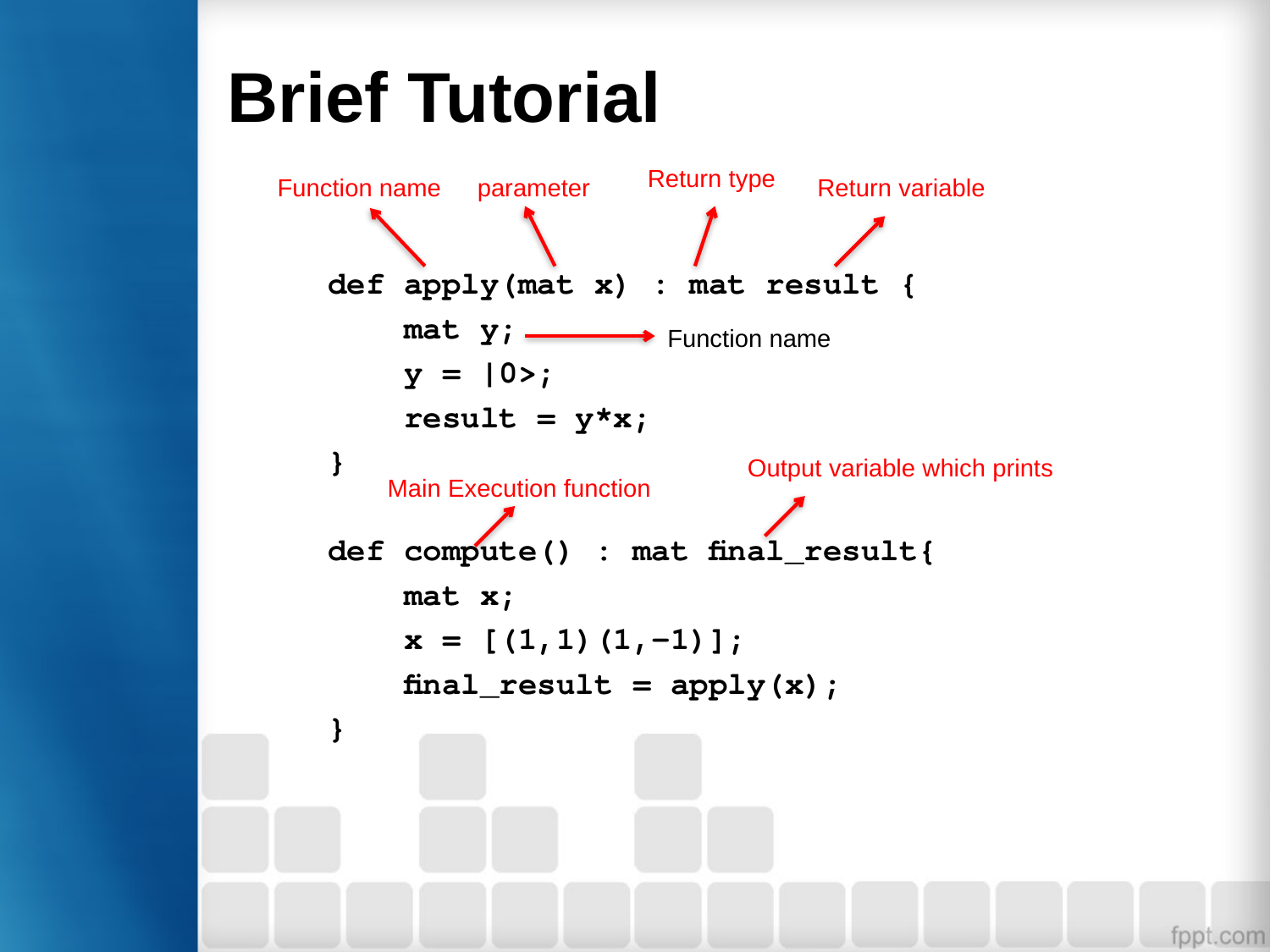

# Brief Tutorial
Return type
Function name
parameter
Return variable
def apply(mat x) : mat result {
    mat y;
    y = |0>;
    result = y*x;
}

def compute() : mat final_result{
    mat x;
    x = [(1,1)(1,-1)];
    final_result = apply(x);
}
Function name
Output variable which prints
Main Execution function